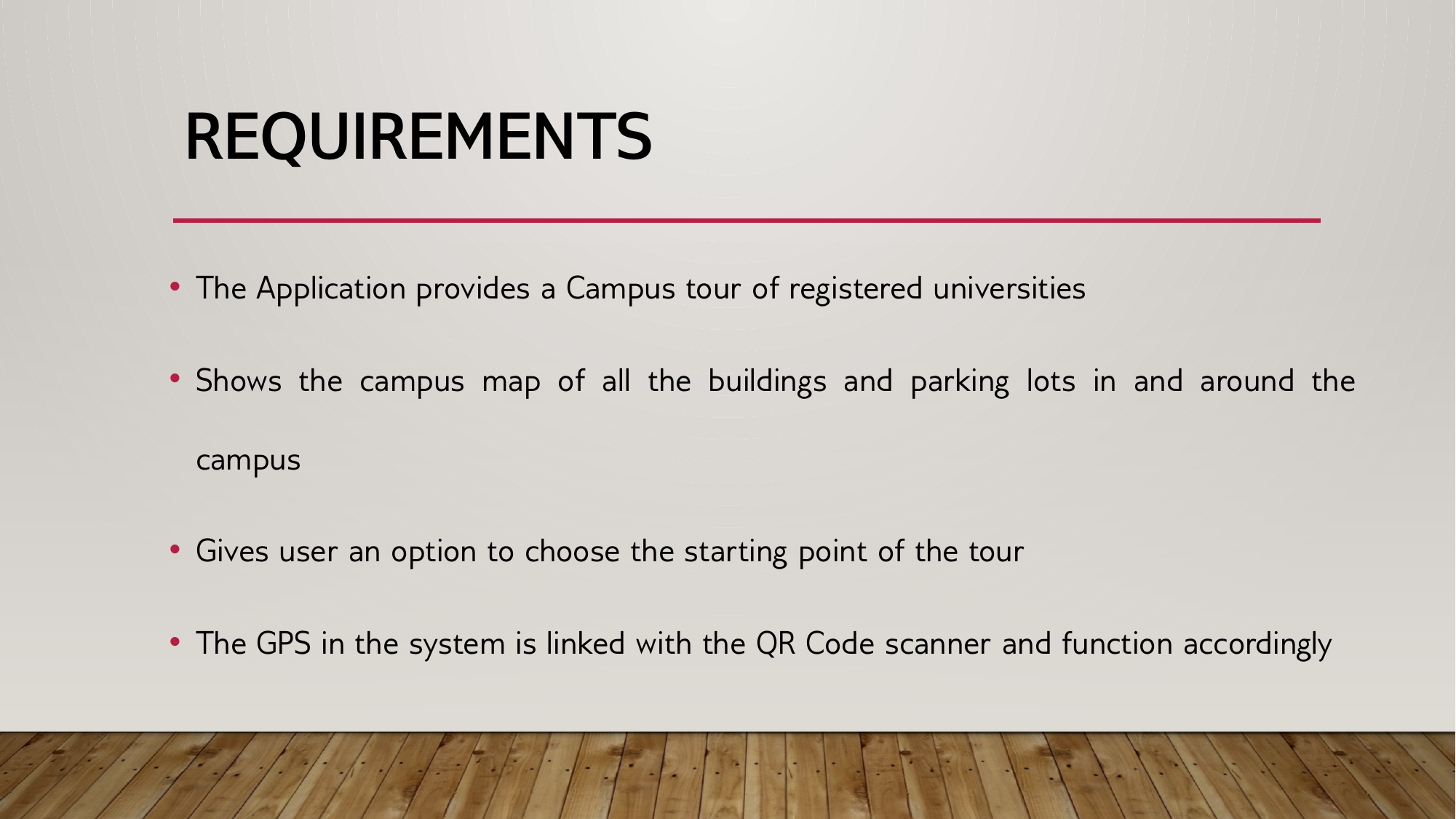

# Requirements
The Application provides a Campus tour of registered universities
Shows the campus map of all the buildings and parking lots in and around the campus
Gives user an option to choose the starting point of the tour
The GPS in the system is linked with the QR Code scanner and function accordingly